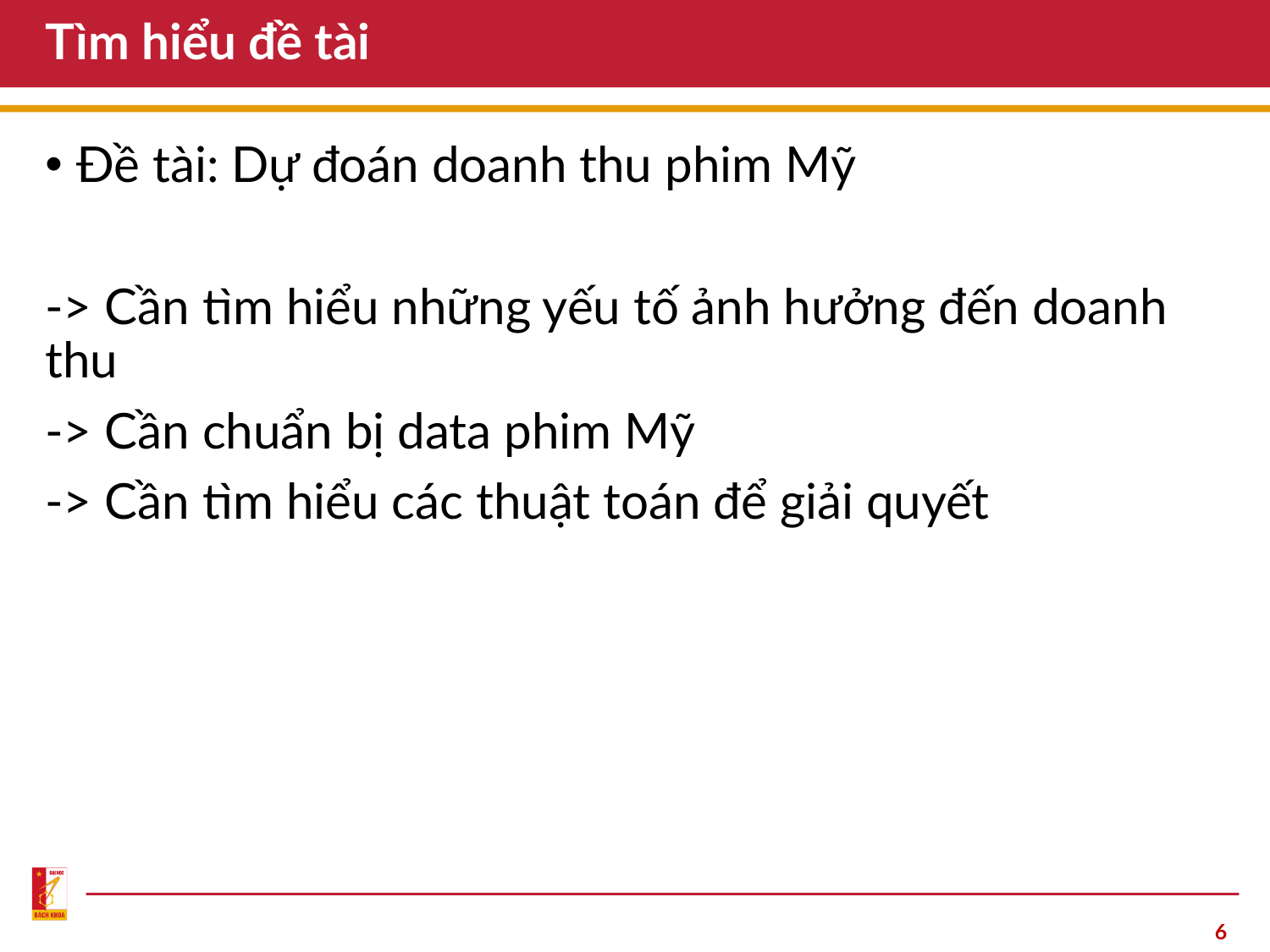

# Tìm hiểu đề tài
Đề tài: Dự đoán doanh thu phim Mỹ

-> Cần tìm hiểu những yếu tố ảnh hưởng đến doanh thu
-> Cần chuẩn bị data phim Mỹ
-> Cần tìm hiểu các thuật toán để giải quyết
6